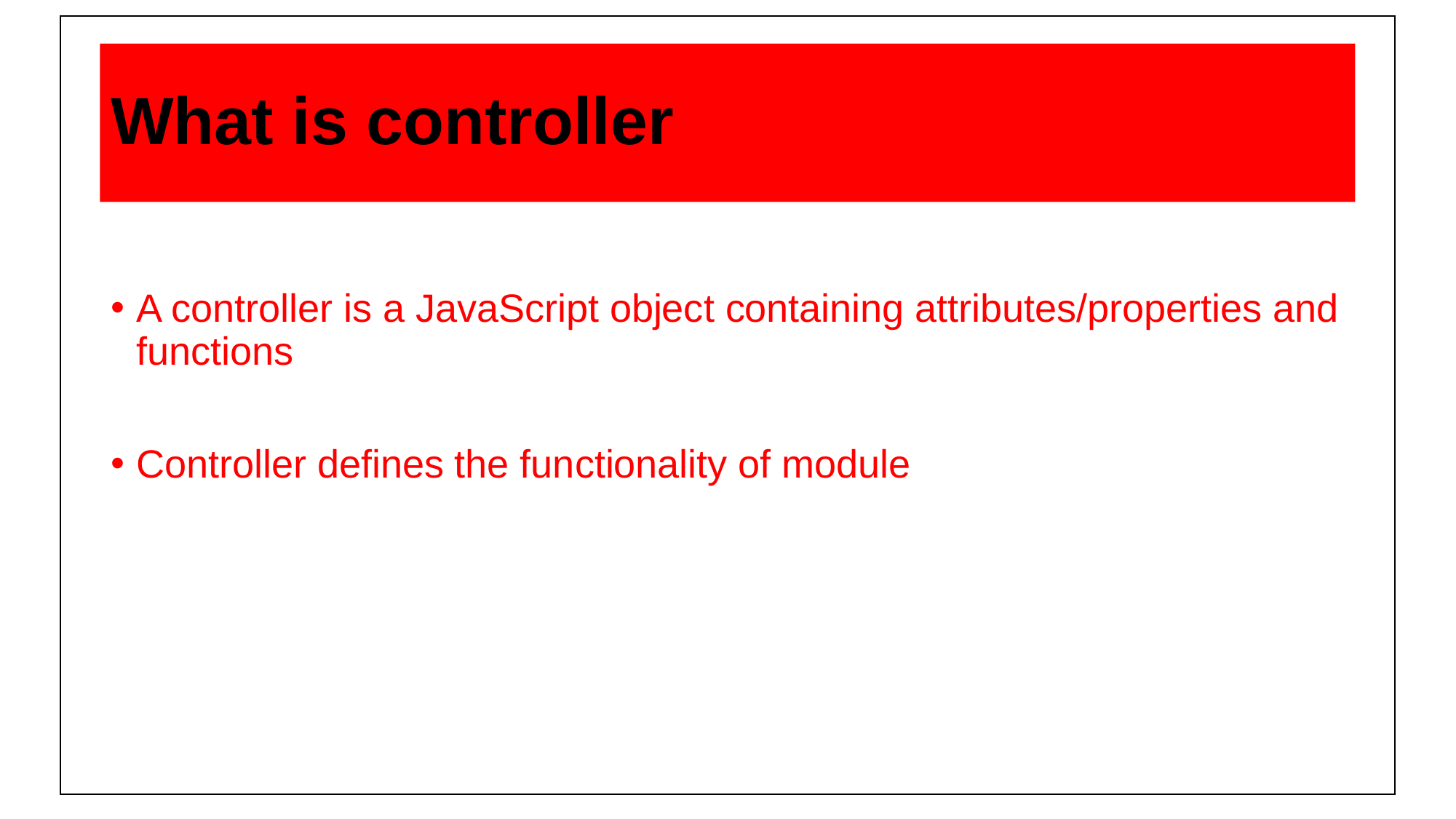

# What is controller
A controller is a JavaScript object containing attributes/properties and functions

Controller defines the functionality of module